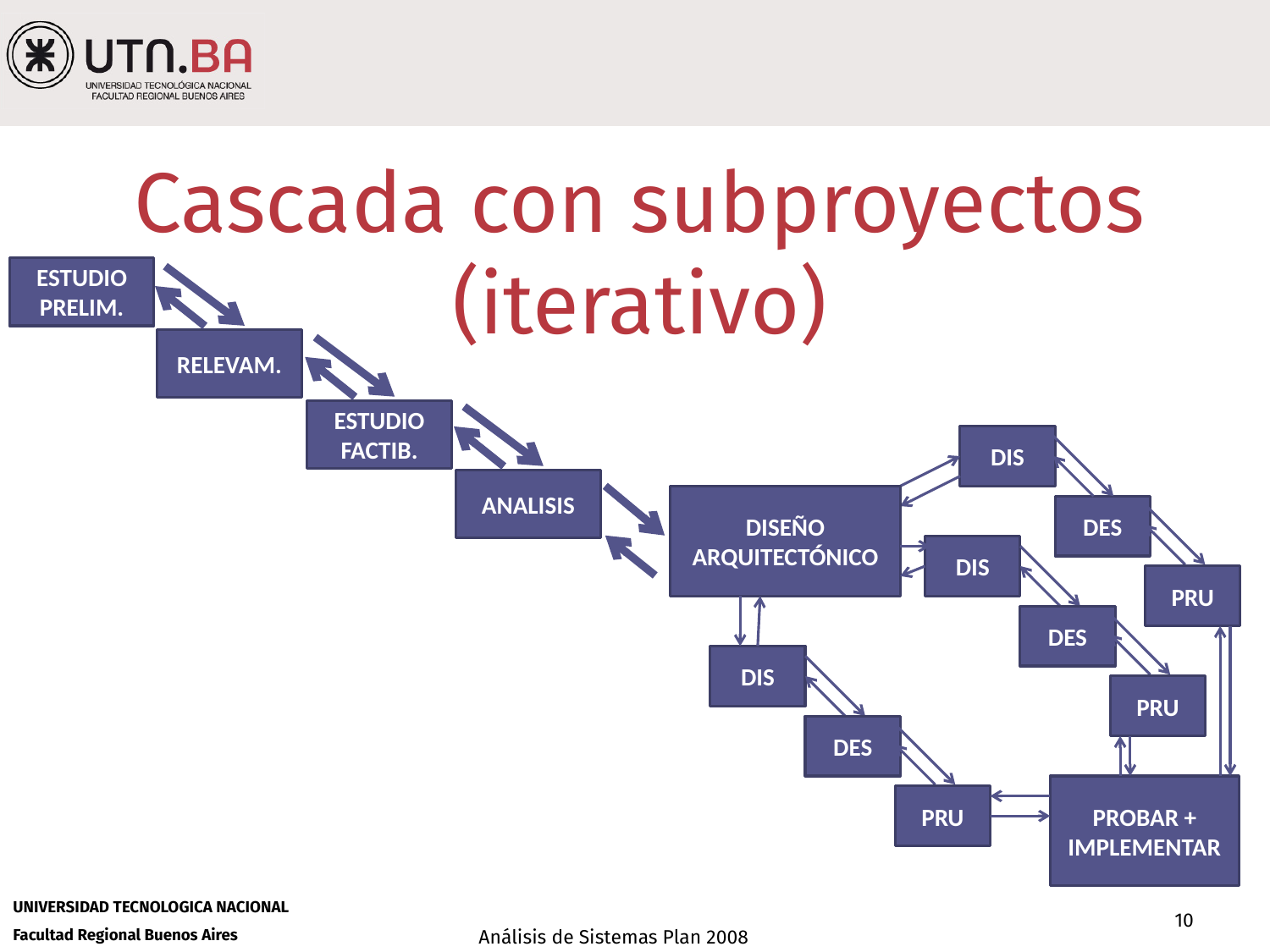

# Cascada con subproyectos (iterativo)
ESTUDIO
PRELIM.
RELEVAM.
ESTUDIO
FACTIB.
DIS
ANALISIS
DISEÑO ARQUITECTÓNICO
DES
DIS
PRU
DES
DIS
PRU
DES
PROBAR + IMPLEMENTAR
PRU